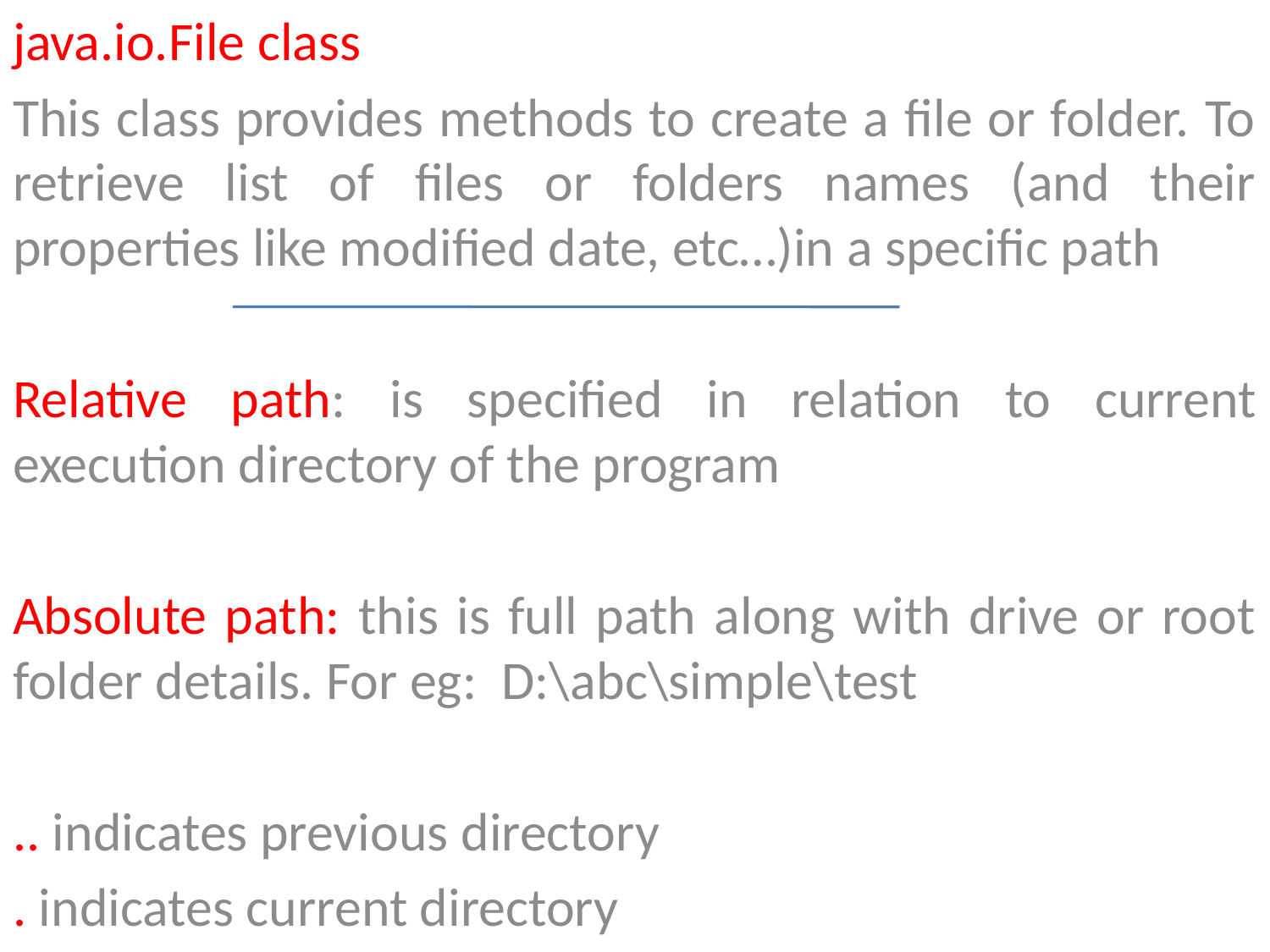

java.io.File class
This class provides methods to create a file or folder. To retrieve list of files or folders names (and their properties like modified date, etc…)in a specific path

Relative path: is specified in relation to current execution directory of the program

Absolute path: this is full path along with drive or root folder details. For eg:  D:\abc\simple\test

.. indicates previous directory
. indicates current directory